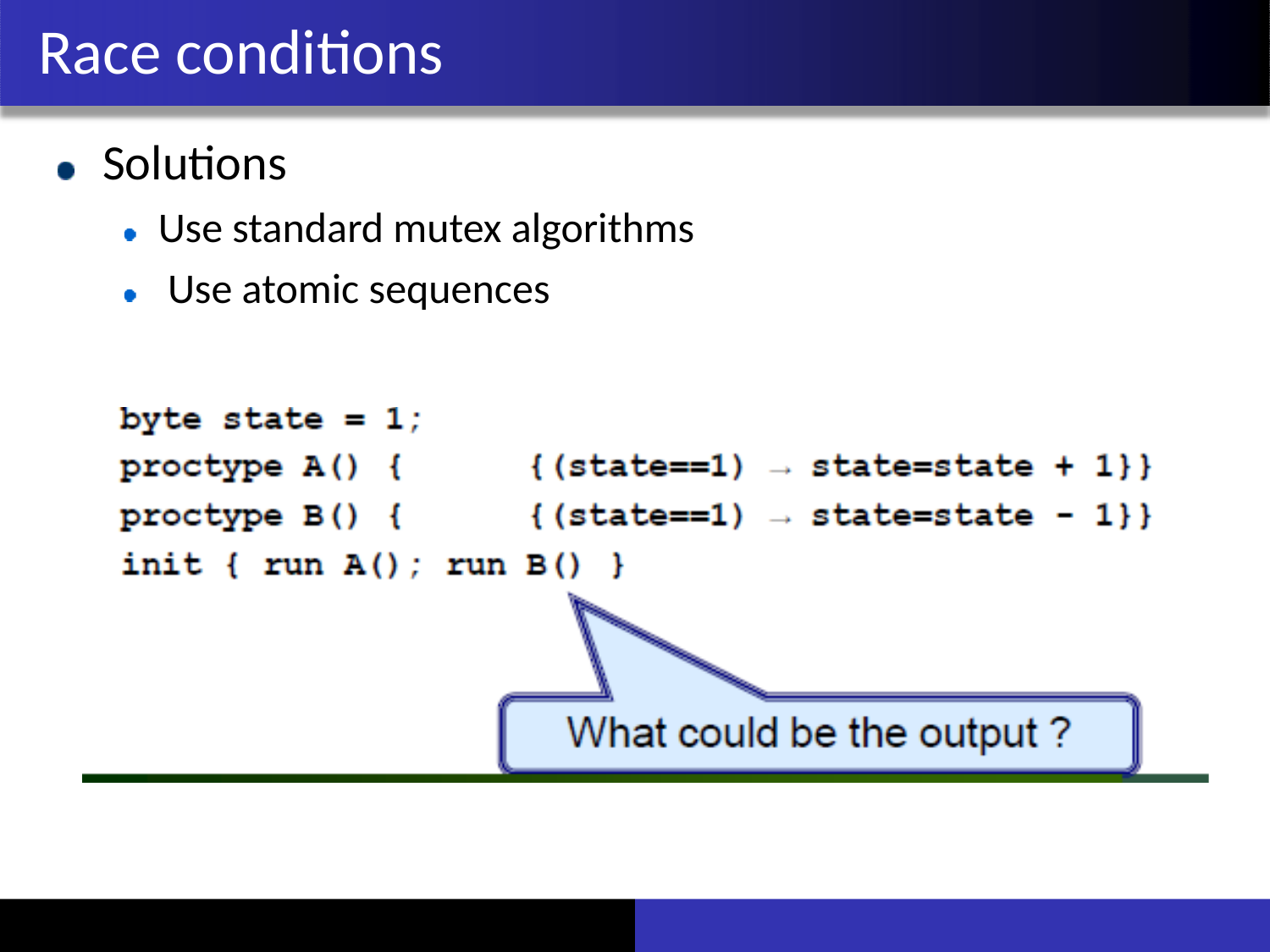

# Race conditions
Solutions
Use standard mutex algorithms  Use atomic sequences

29-Sep-17